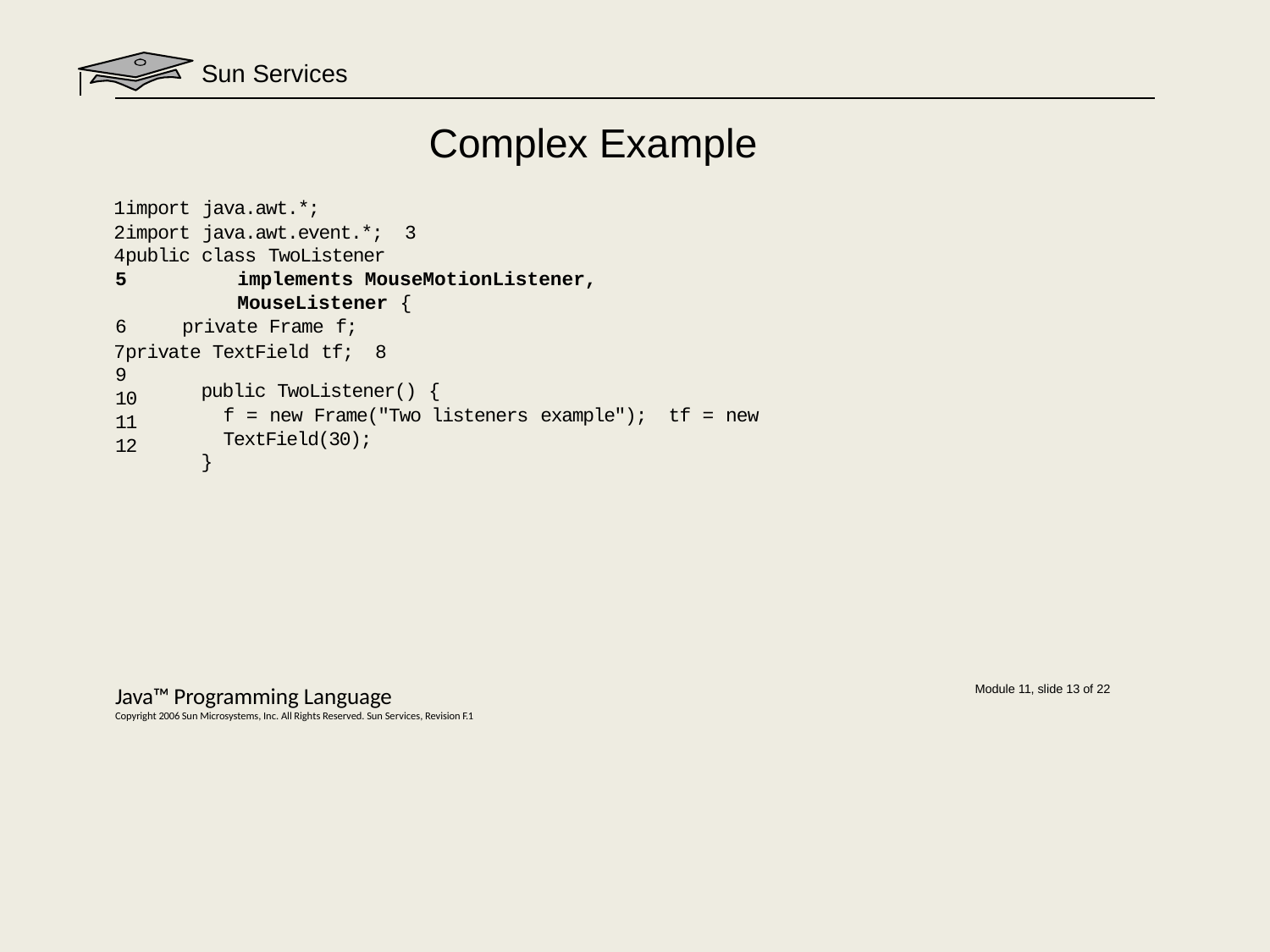

# Sun Services

Complex Example
import java.awt.*;
import java.awt.event.*;  3
public class TwoListener
implements MouseMotionListener, MouseListener {
private Frame f;
private TextField tf;  8
9
10
11
12
public TwoListener() {
f = new Frame("Two listeners example");  tf = new TextField(30);
}
Java™ Programming Language
Copyright 2006 Sun Microsystems, Inc. All Rights Reserved. Sun Services, Revision F.1
Module 11, slide 13 of 22